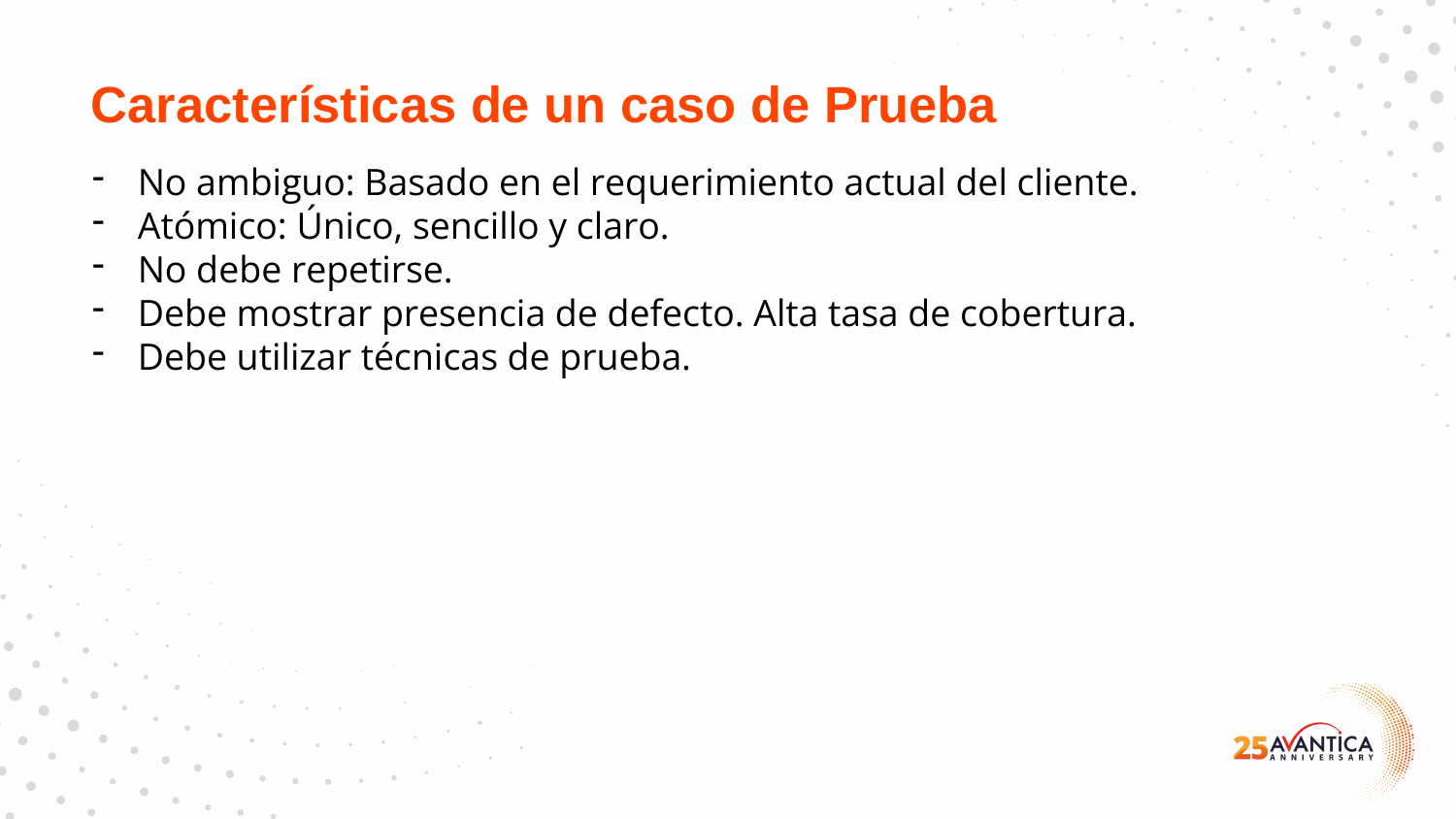

Características de un caso de Prueba
No ambiguo: Basado en el requerimiento actual del cliente.
Atómico: Único, sencillo y claro.
No debe repetirse.
Debe mostrar presencia de defecto. Alta tasa de cobertura.
Debe utilizar técnicas de prueba.